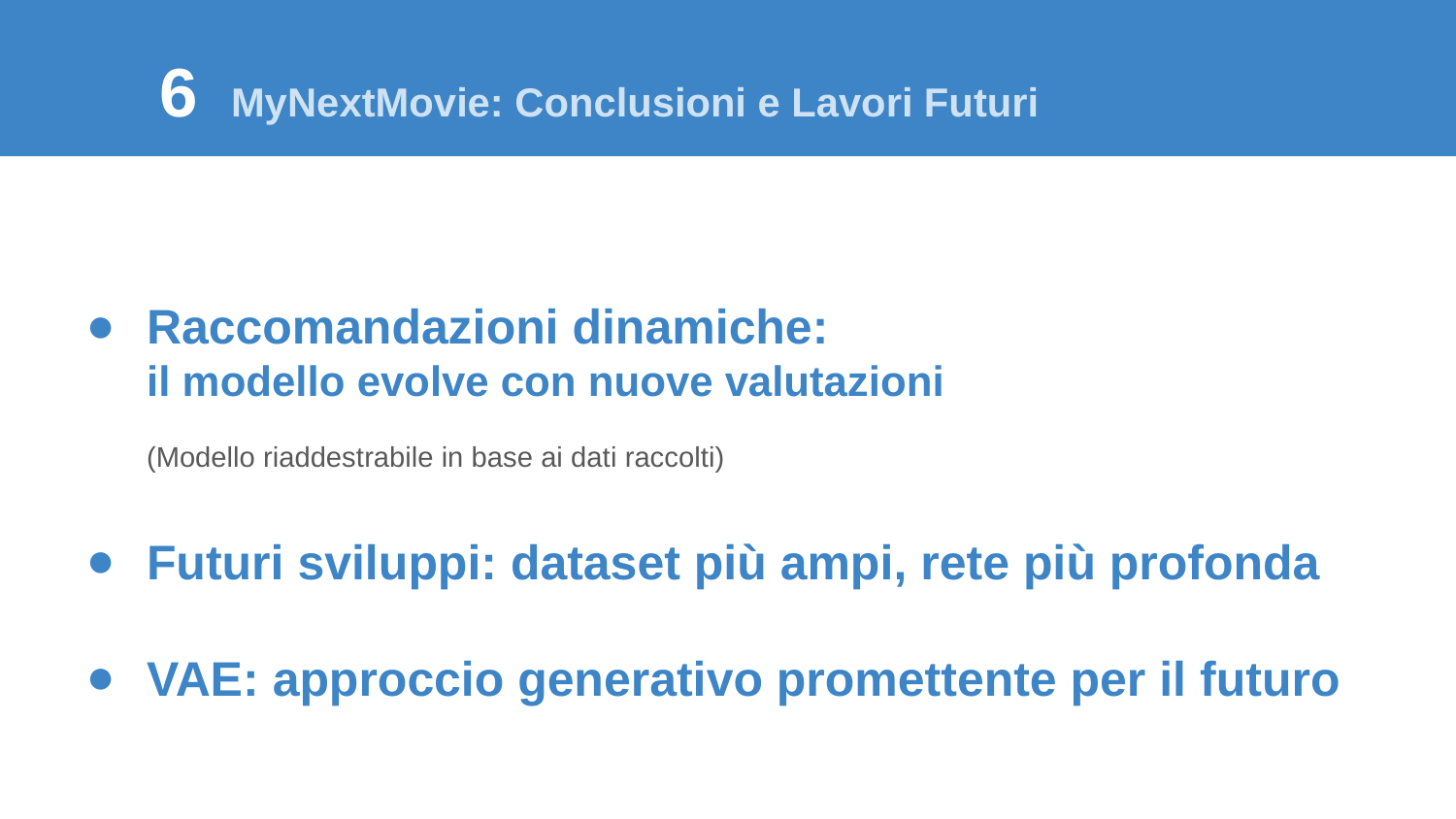

6   MyNextMovie: Conclusioni e Lavori Futuri
Raccomandazioni dinamiche:
il modello evolve con nuove valutazioni
(Modello riaddestrabile in base ai dati raccolti)
Futuri sviluppi: dataset più ampi, rete più profonda
VAE: approccio generativo promettente per il futuro